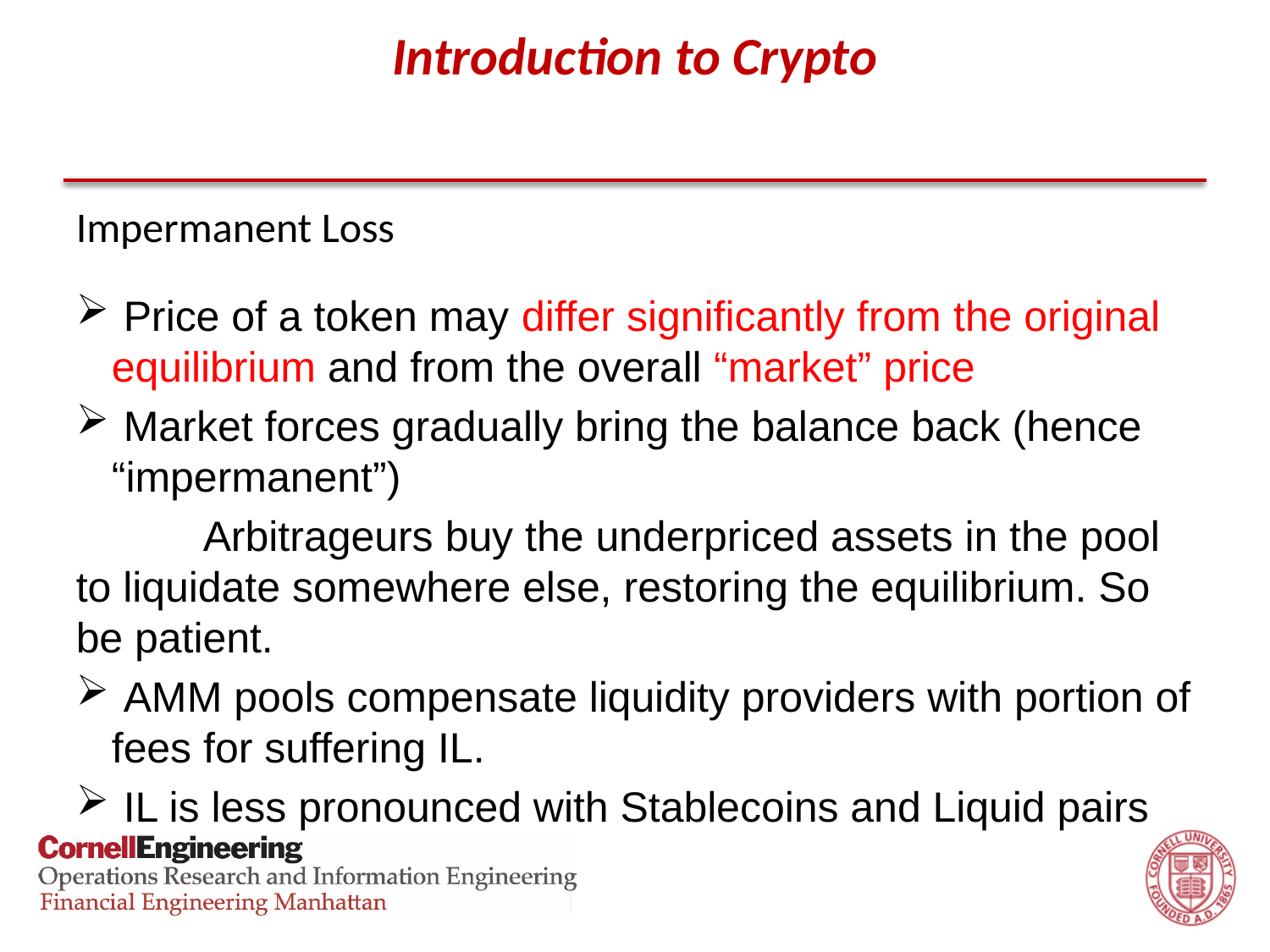

# Introduction to Crypto
Impermanent Loss

 Price of a token may differ significantly from the original equilibrium and from the overall “market” price
 Market forces gradually bring the balance back (hence “impermanent”)
	Arbitrageurs buy the underpriced assets in the pool to liquidate somewhere else, restoring the equilibrium. So be patient.
 AMM pools compensate liquidity providers with portion of fees for suffering IL.
 IL is less pronounced with Stablecoins and Liquid pairs